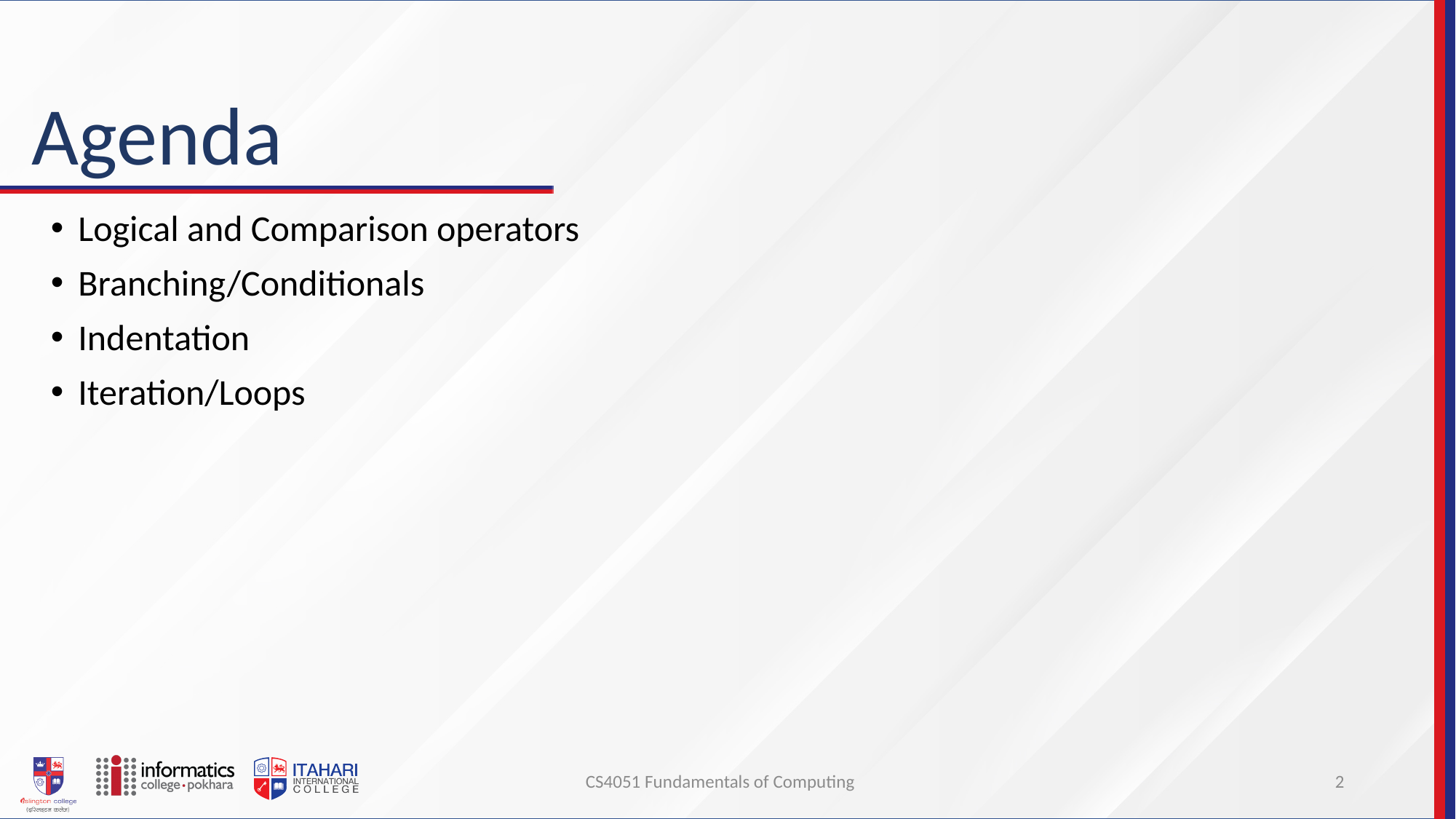

# Agenda
Logical and Comparison operators
Branching/Conditionals
Indentation
Iteration/Loops
CS4051 Fundamentals of Computing
2